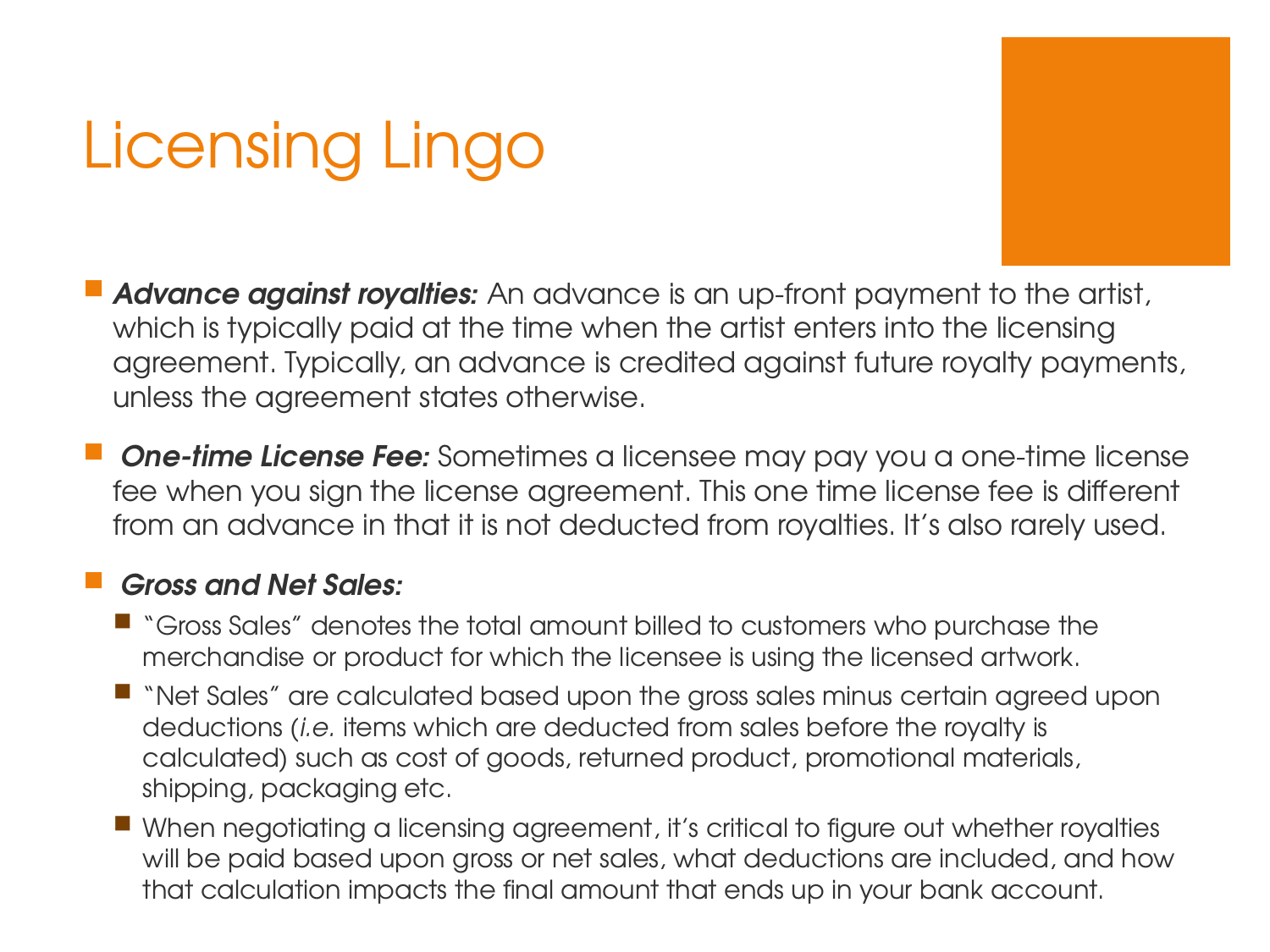

# Licensing Lingo
Advance against royalties: An advance is an up-front payment to the artist, which is typically paid at the time when the artist enters into the licensing agreement. Typically, an advance is credited against future royalty payments, unless the agreement states otherwise.
 One-time License Fee: Sometimes a licensee may pay you a one-time license fee when you sign the license agreement. This one time license fee is different from an advance in that it is not deducted from royalties. It’s also rarely used.
 Gross and Net Sales:
“Gross Sales” denotes the total amount billed to customers who purchase the merchandise or product for which the licensee is using the licensed artwork.
“Net Sales” are calculated based upon the gross sales minus certain agreed upon deductions (i.e. items which are deducted from sales before the royalty is calculated) such as cost of goods, returned product, promotional materials, shipping, packaging etc.
When negotiating a licensing agreement, it’s critical to figure out whether royalties will be paid based upon gross or net sales, what deductions are included, and how that calculation impacts the final amount that ends up in your bank account.